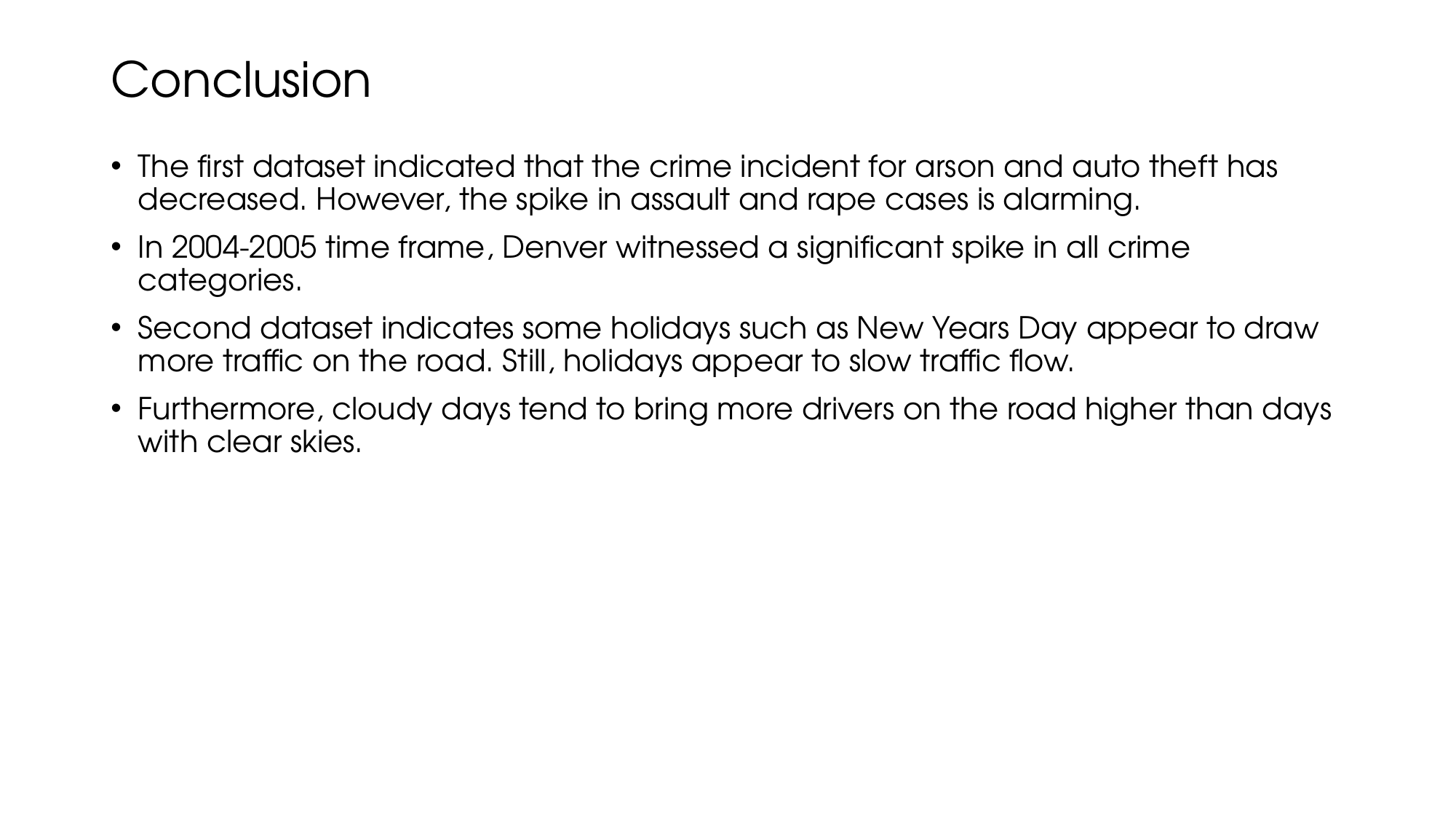

# Conclusion
The first dataset indicated that the crime incident for arson and auto theft has decreased. However, the spike in assault and rape cases is alarming.
In 2004-2005 time frame, Denver witnessed a significant spike in all crime categories.
Second dataset indicates some holidays such as New Years Day appear to draw more traffic on the road. Still, holidays appear to slow traffic flow.
Furthermore, cloudy days tend to bring more drivers on the road higher than days with clear skies.